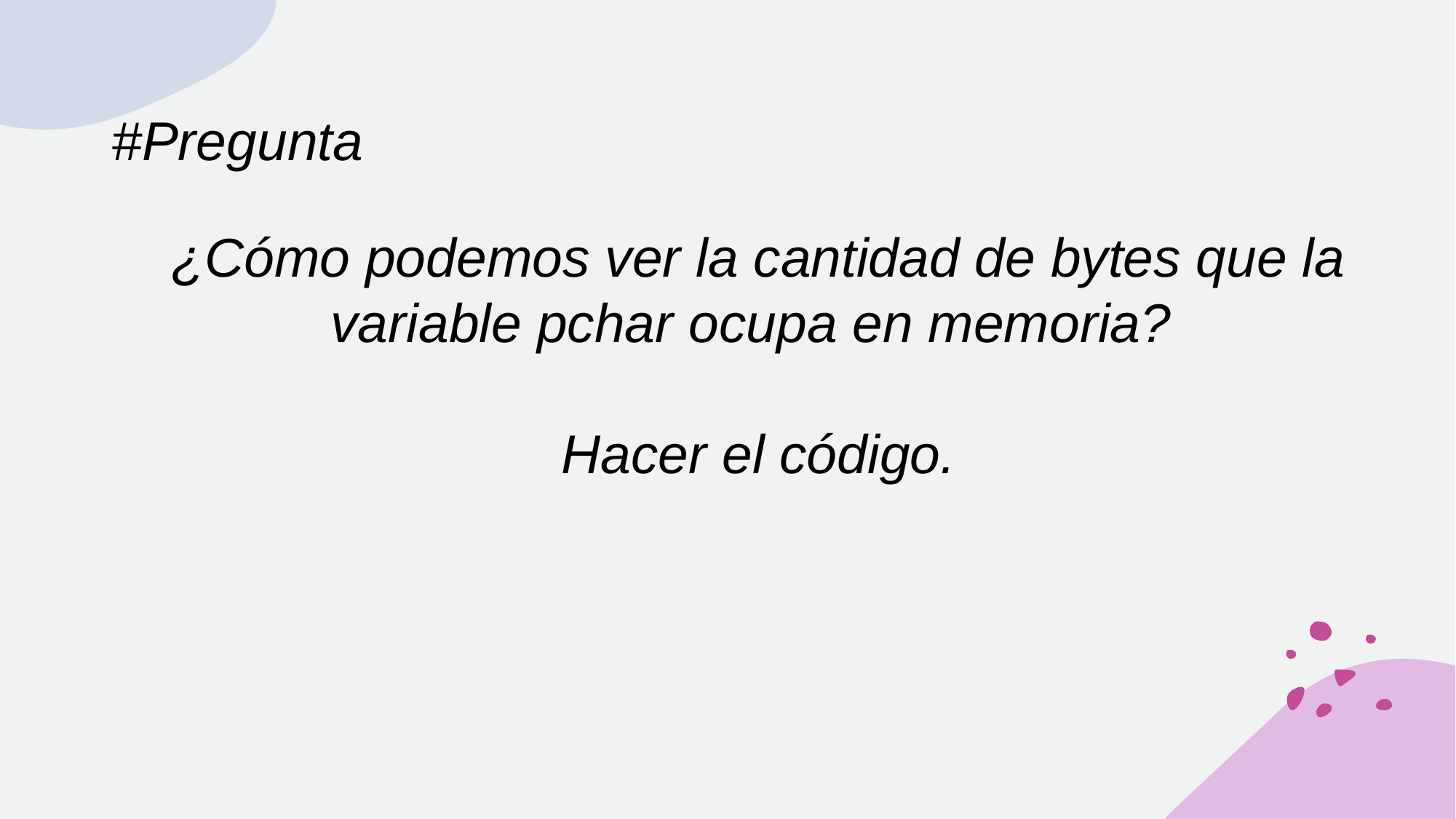

# #Pregunta
¿Cómo podemos ver la cantidad de bytes que la variable pchar ocupa en memoria?

Hacer el código.